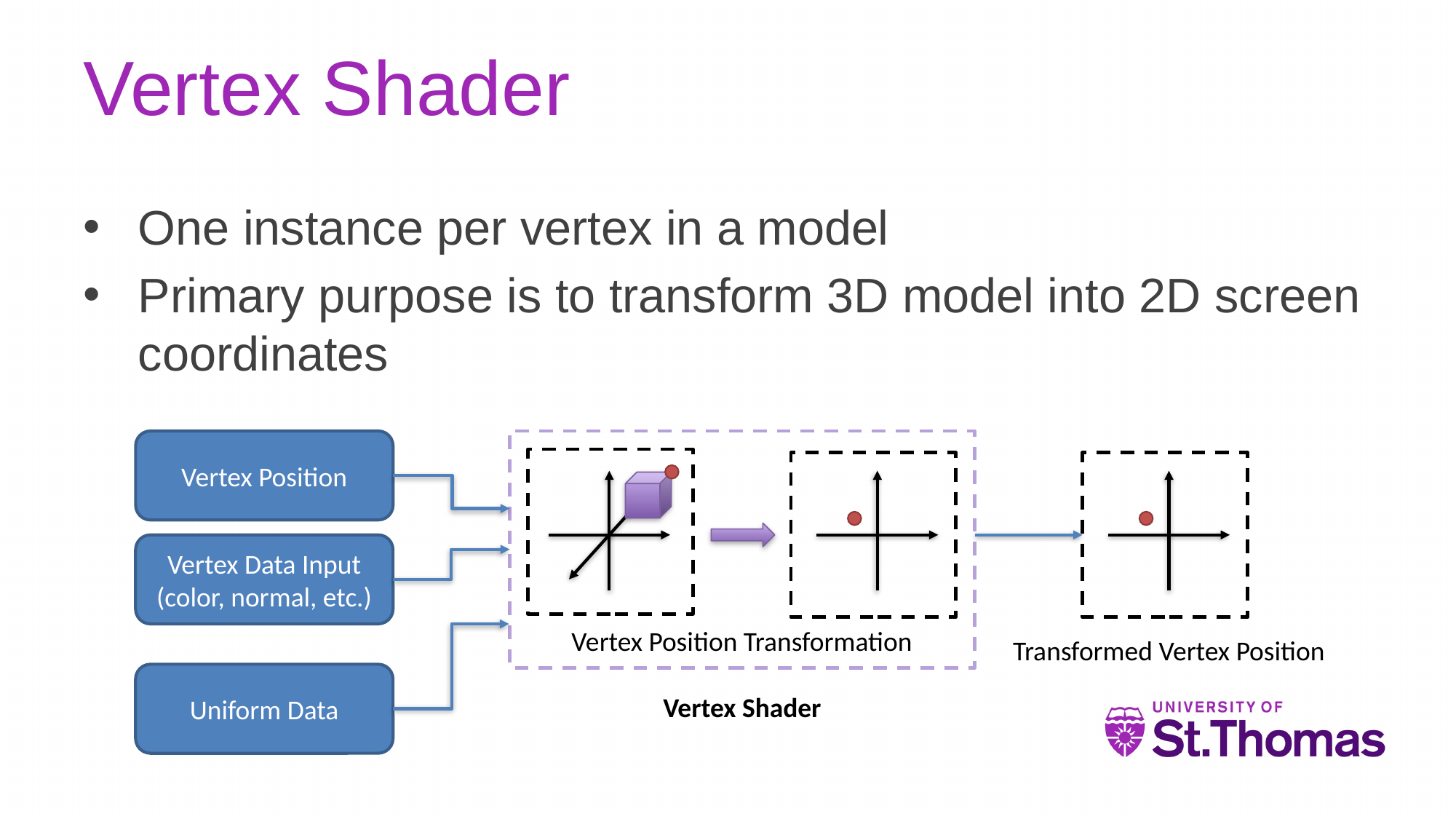

# Vertex Shader
One instance per vertex in a model
Primary purpose is to transform 3D model into 2D screen coordinates
Vertex Position

Vertex Data Input
(color, normal, etc.)
Vertex Position Transformation
Transformed Vertex Position
Uniform Data
Vertex Shader